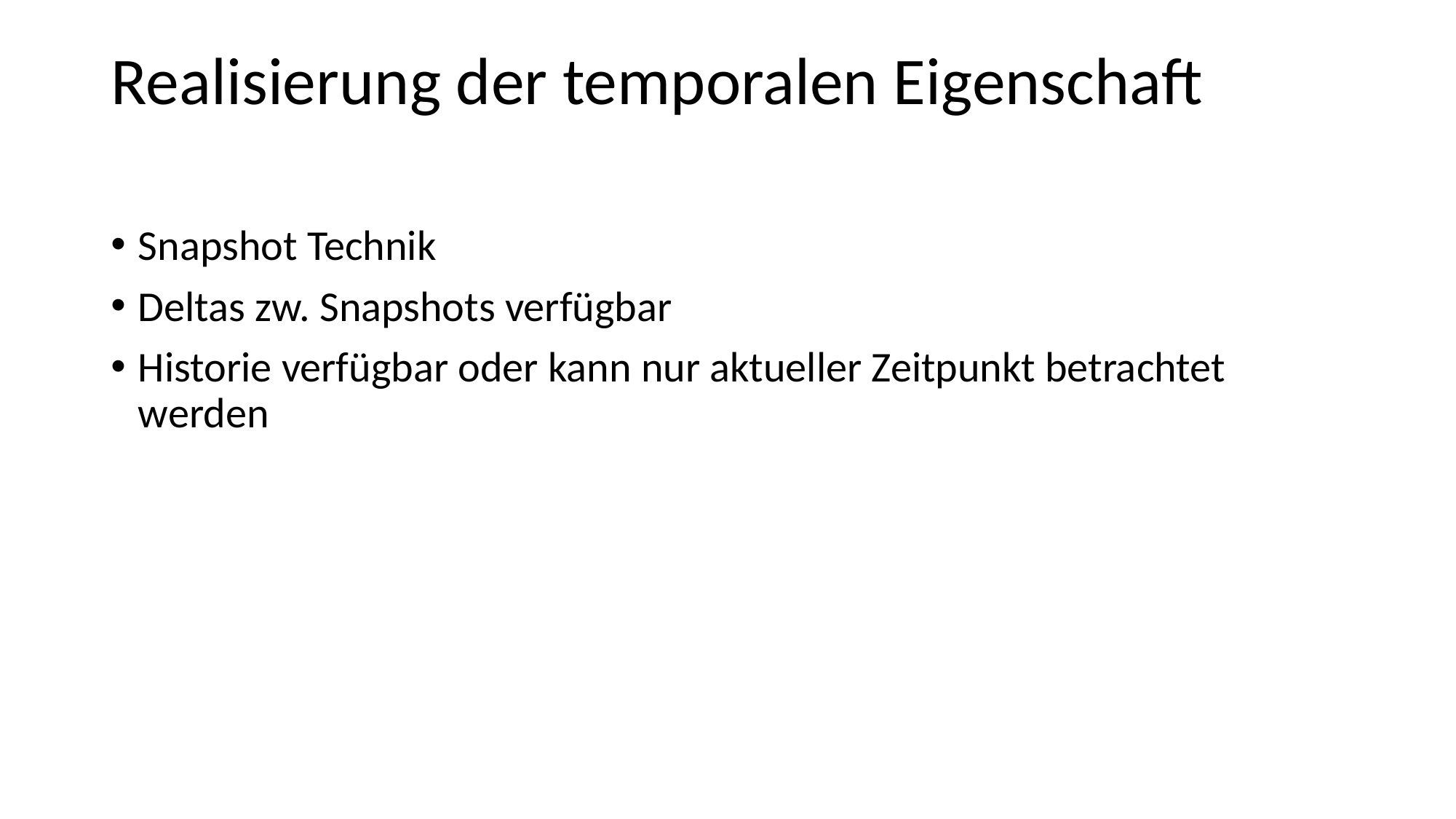

# Realisierung der temporalen Eigenschaft
Snapshot Technik
Deltas zw. Snapshots verfügbar
Historie verfügbar oder kann nur aktueller Zeitpunkt betrachtet werden